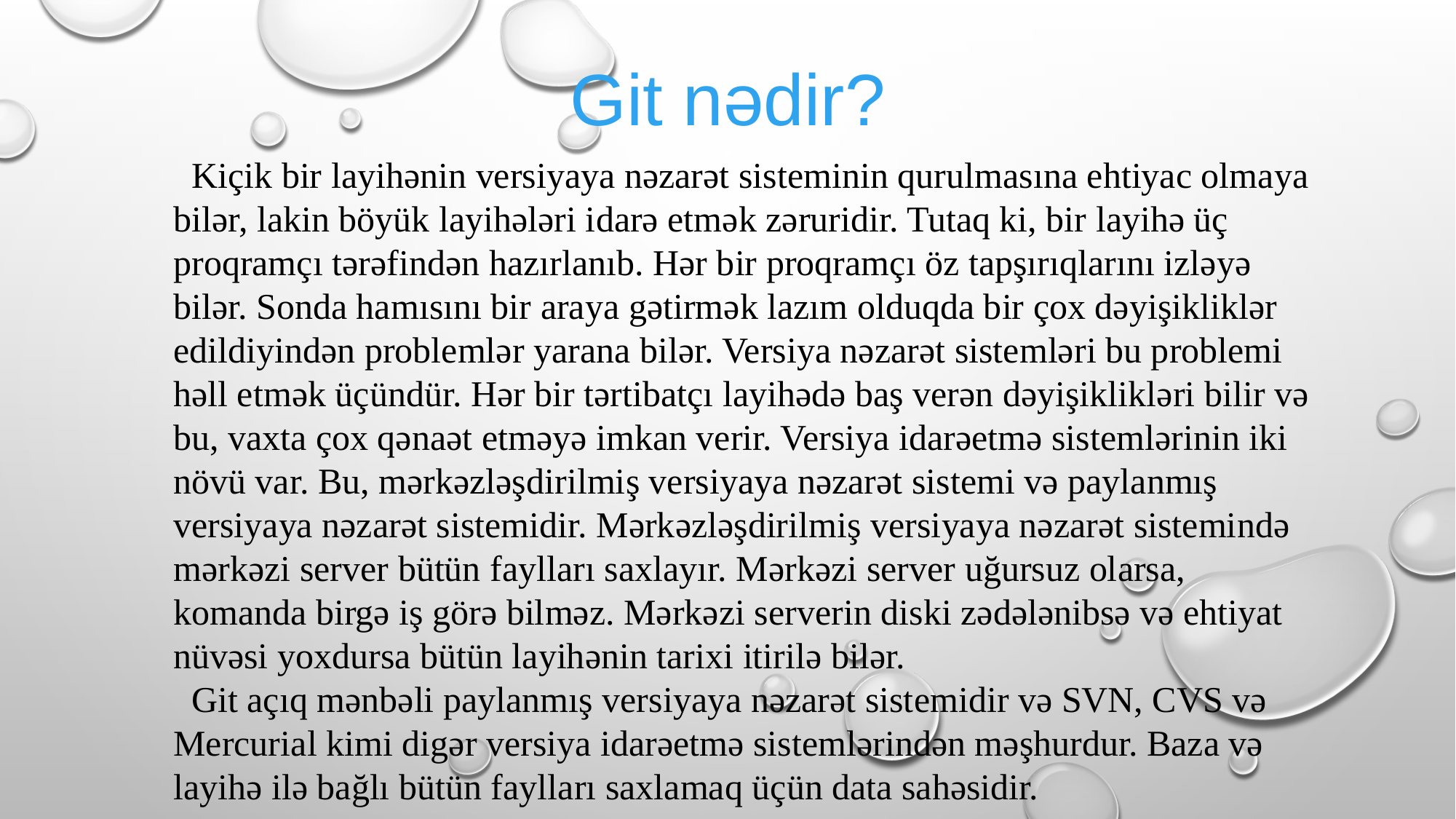

Git nədir?
  Kiçik bir layihənin versiyaya nəzarət sisteminin qurulmasına ehtiyac olmaya bilər, lakin böyük layihələri idarə etmək zəruridir. Tutaq ki, bir layihə üç proqramçı tərəfindən hazırlanıb. Hər bir proqramçı öz tapşırıqlarını izləyə bilər. Sonda hamısını bir araya gətirmək lazım olduqda bir çox dəyişikliklər edildiyindən problemlər yarana bilər. Versiya nəzarət sistemləri bu problemi həll etmək üçündür. Hər bir tərtibatçı layihədə baş verən dəyişiklikləri bilir və bu, vaxta çox qənaət etməyə imkan verir. Versiya idarəetmə sistemlərinin iki növü var. Bu, mərkəzləşdirilmiş versiyaya nəzarət sistemi və paylanmış versiyaya nəzarət sistemidir. Mərkəzləşdirilmiş versiyaya nəzarət sistemində mərkəzi server bütün faylları saxlayır. Mərkəzi server uğursuz olarsa, komanda birgə iş görə bilməz. Mərkəzi serverin diski zədələnibsə və ehtiyat nüvəsi yoxdursa bütün layihənin tarixi itirilə bilər.
  Git açıq mənbəli paylanmış versiyaya nəzarət sistemidir və SVN, CVS və Mercurial kimi digər versiya idarəetmə sistemlərindən məşhurdur. Baza və layihə ilə bağlı bütün faylları saxlamaq üçün data sahəsidir.